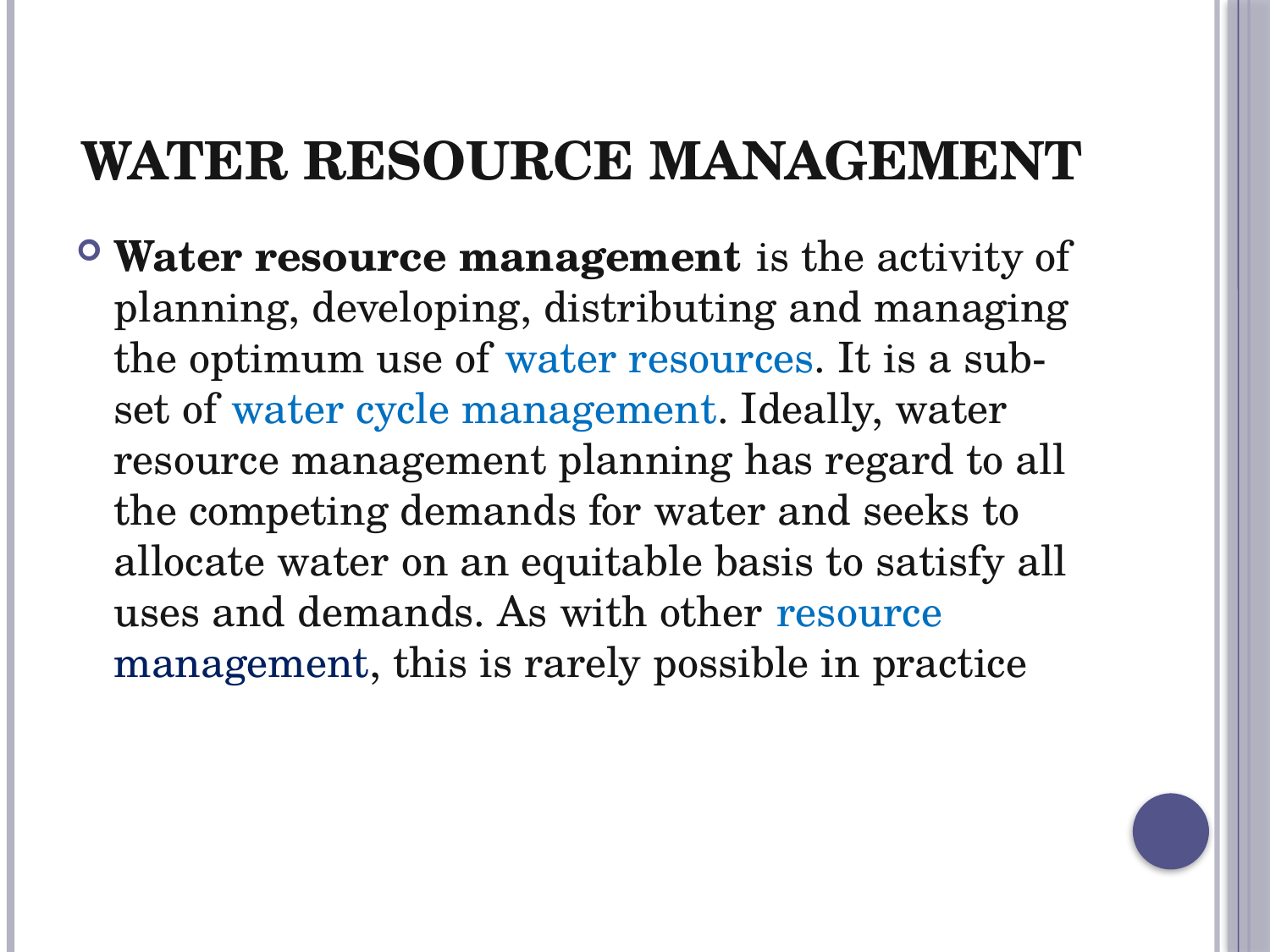

# Water resource management
Water resource management is the activity of planning, developing, distributing and managing the optimum use of water resources. It is a sub-set of water cycle management. Ideally, water resource management planning has regard to all the competing demands for water and seeks to allocate water on an equitable basis to satisfy all uses and demands. As with other resource management, this is rarely possible in practice